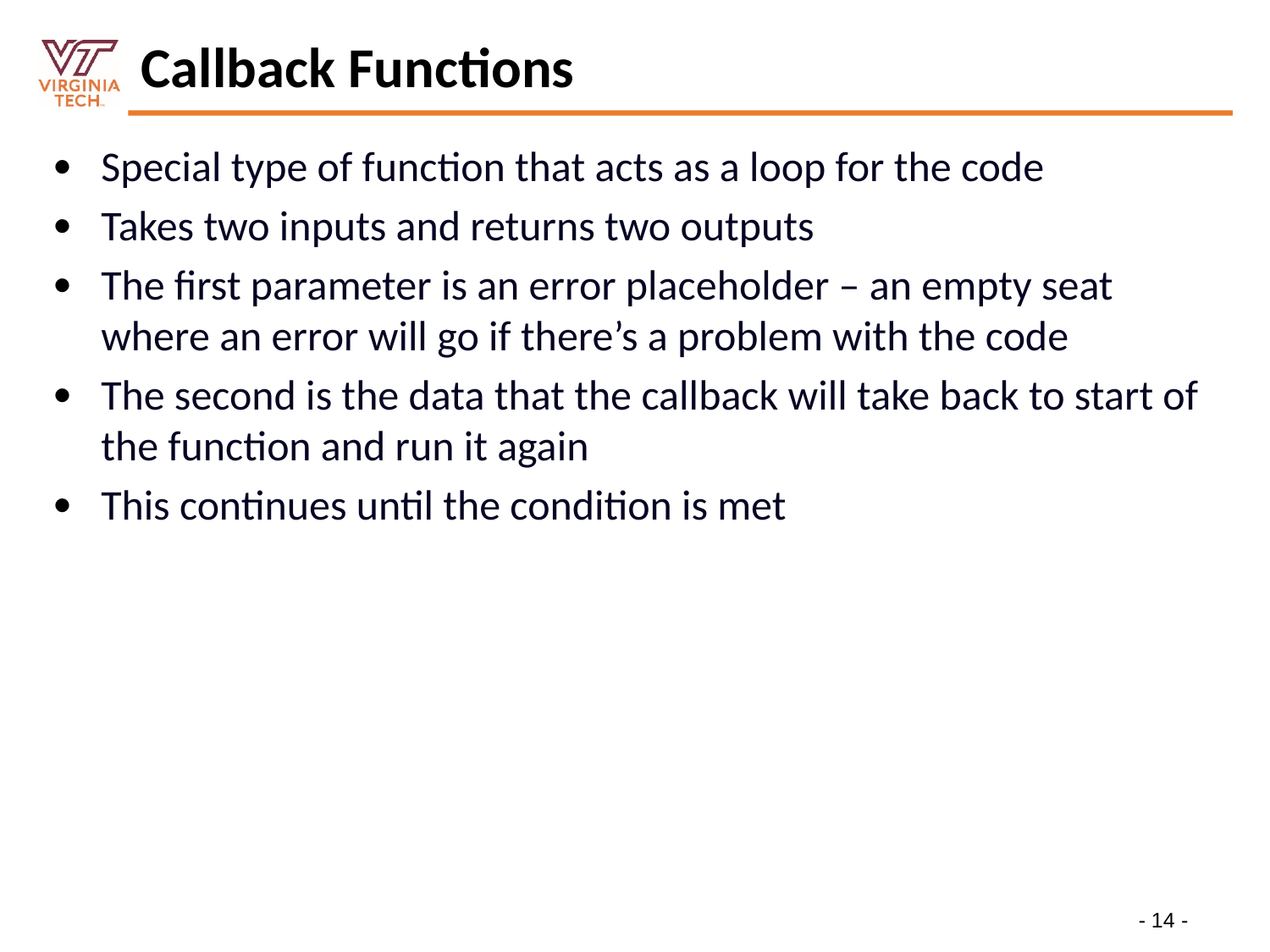

# Callback Functions
Special type of function that acts as a loop for the code
Takes two inputs and returns two outputs
The first parameter is an error placeholder – an empty seat where an error will go if there’s a problem with the code
The second is the data that the callback will take back to start of the function and run it again
This continues until the condition is met